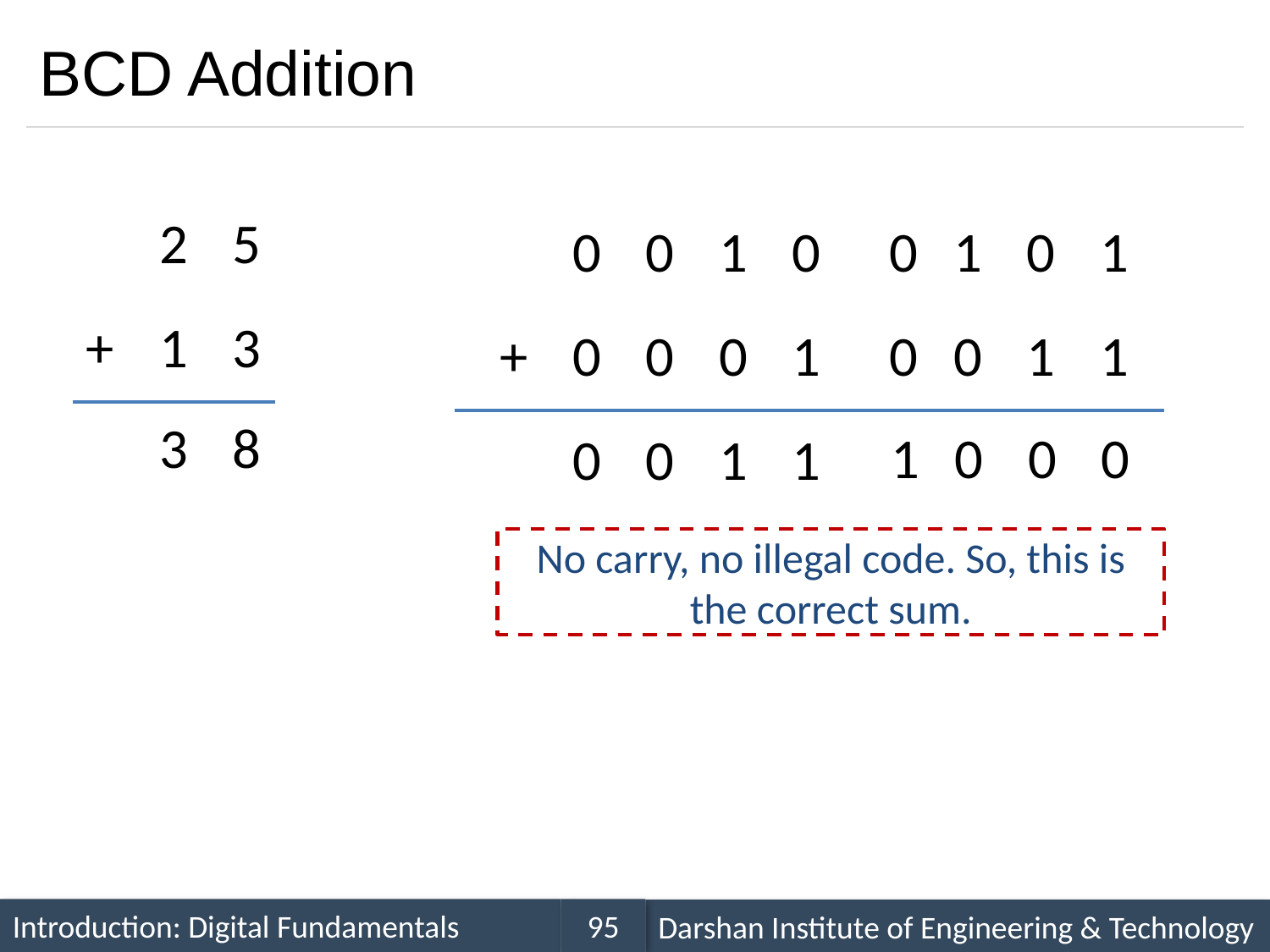

# BCD Addition
5
2
0
1
0
0
1
0
1
0
+
3
1
+
0
0
1
0
0
1
1
0
8
3
0
0
0
1
0
1
1
0
No carry, no illegal code. So, this is the correct sum.